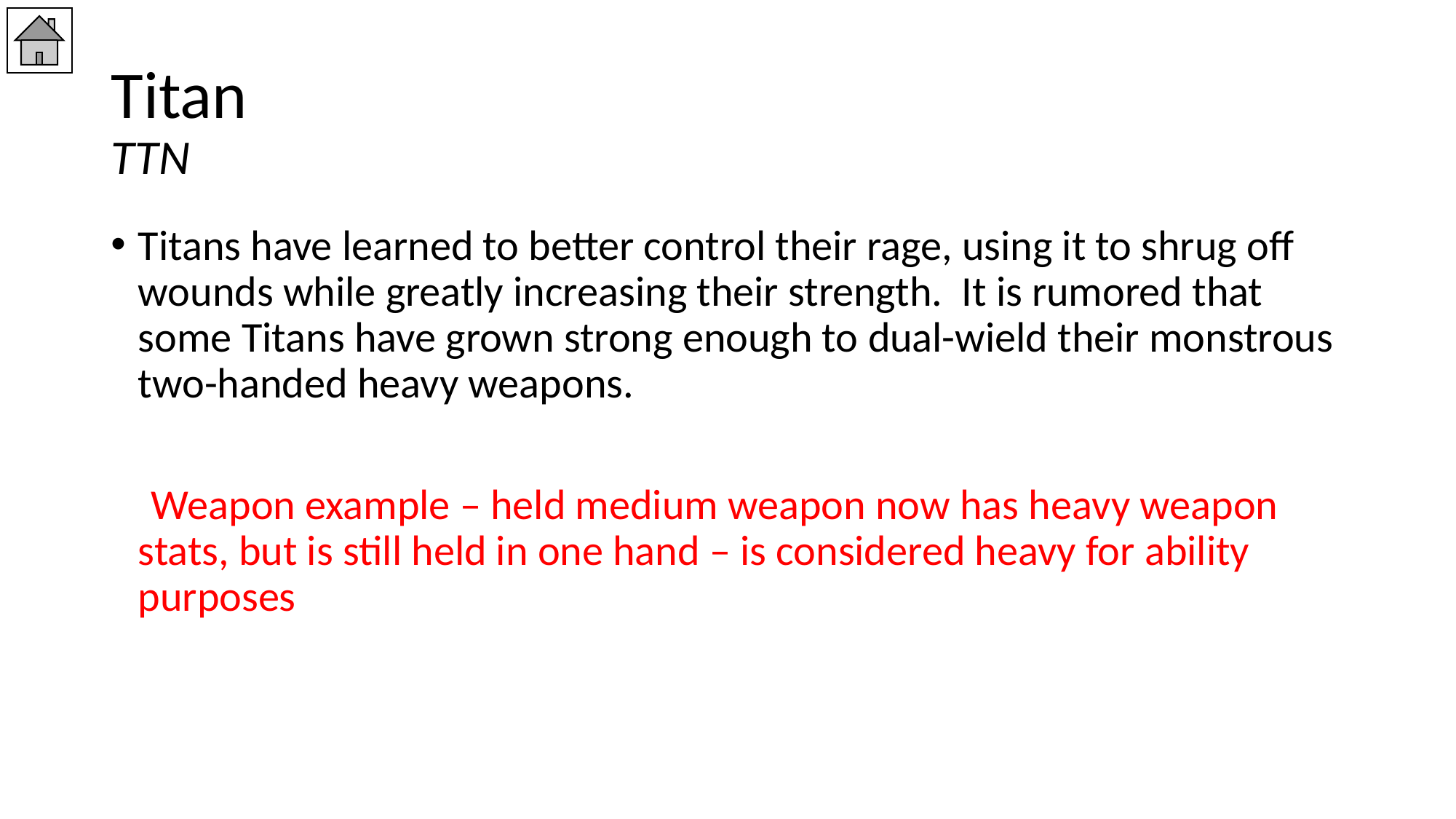

# Titan TTN
Titans have learned to better control their rage, using it to shrug off wounds while greatly increasing their strength.  It is rumored that some Titans have grown strong enough to dual-wield their monstrous two-handed heavy weapons.

[Weapon example – held medium weapon now has heavy weapon stats, but is still held in one hand – is considered heavy for ability purposes